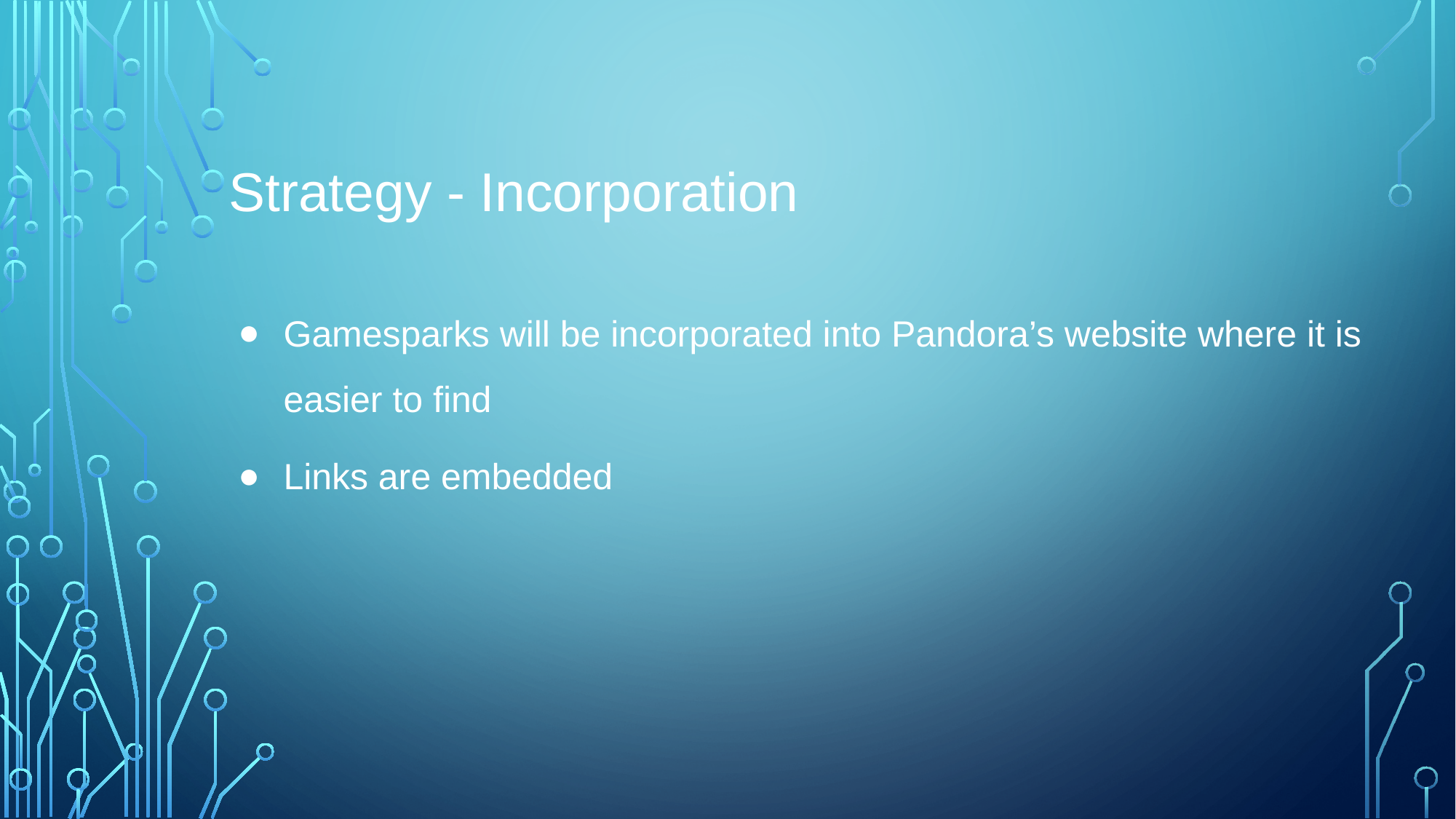

# Strategy - Incorporation

Gamesparks will be incorporated into Pandora’s website where it is easier to find
Links are embedded